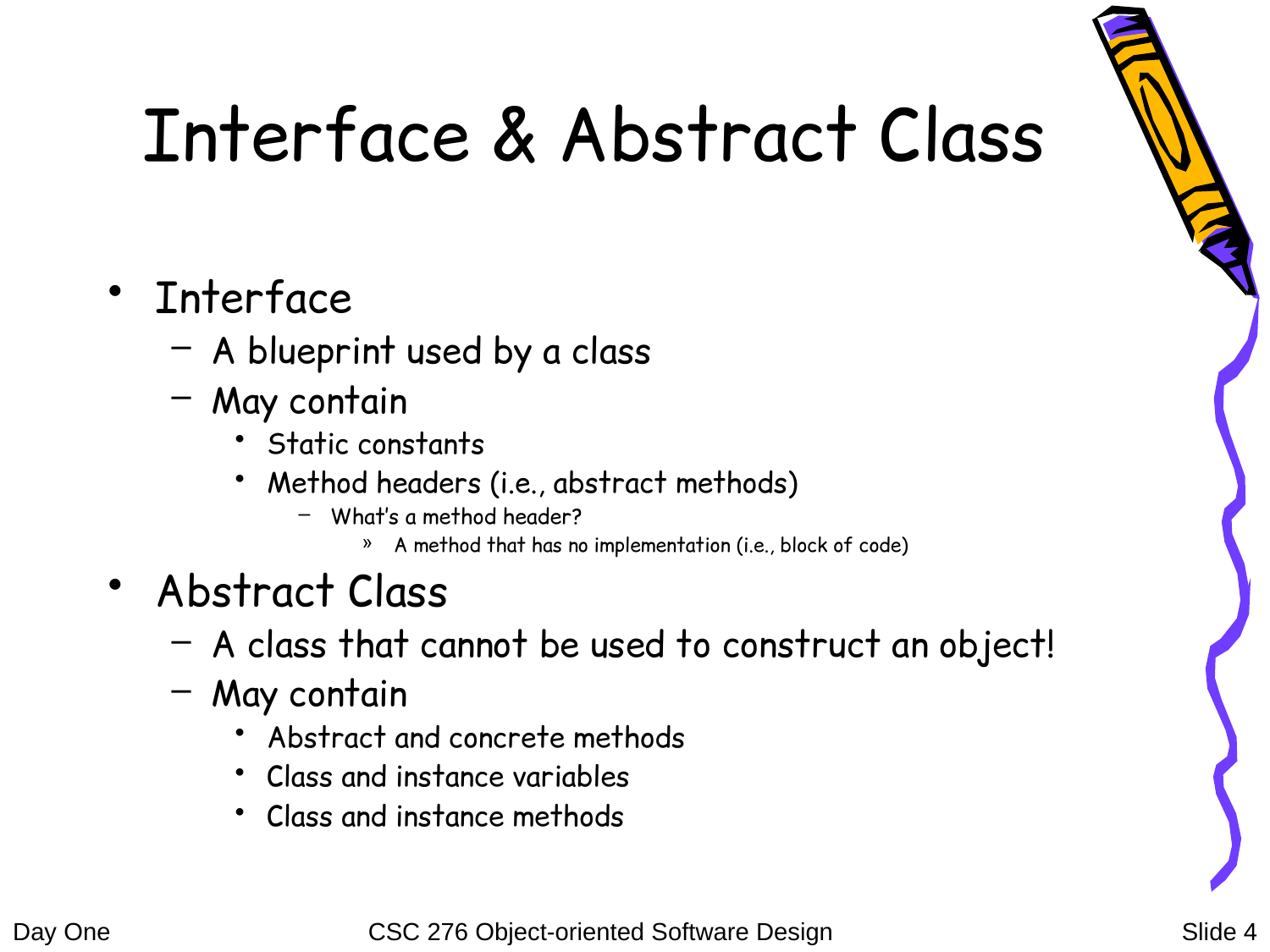

# Interface & Abstract Class
Interface
A blueprint used by a class
May contain
Static constants
Method headers (i.e., abstract methods)
What’s a method header?
A method that has no implementation (i.e., block of code)
Abstract Class
A class that cannot be used to construct an object!
May contain
Abstract and concrete methods
Class and instance variables
Class and instance methods